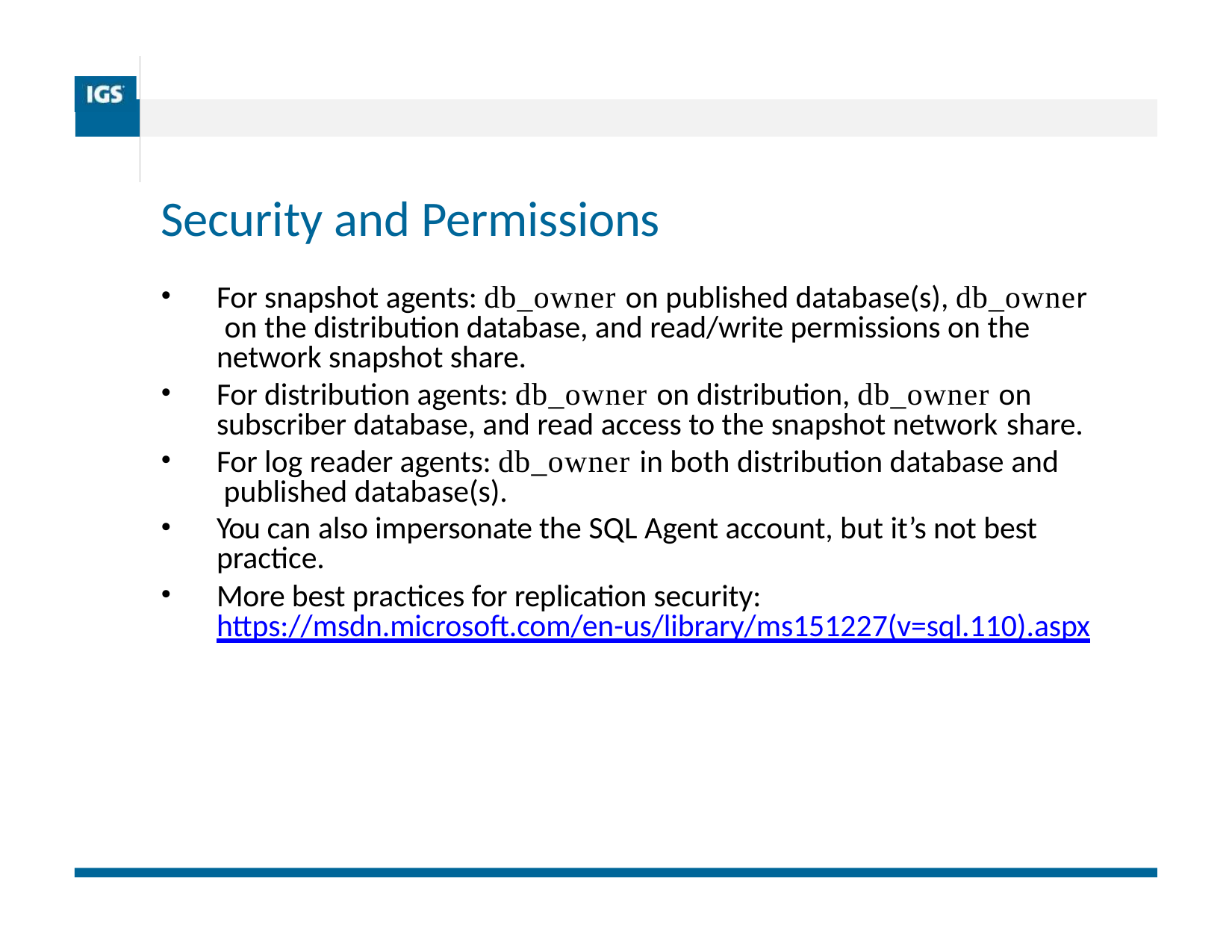

|  |  |
| --- | --- |
|  |  |
|  |  |

# Security and Permissions
For snapshot agents: db_owner on published database(s), db_owner  on the distribution database, and read/write permissions on the  network snapshot share.
For distribution agents: db_owner on distribution, db_owner on  subscriber database, and read access to the snapshot network share.
For log reader agents: db_owner in both distribution database and  published database(s).
You can also impersonate the SQL Agent account, but it’s not best  practice.
More best practices for replication security:  https://msdn.microsoft.com/en-us/library/ms151227(v=sql.110).aspx